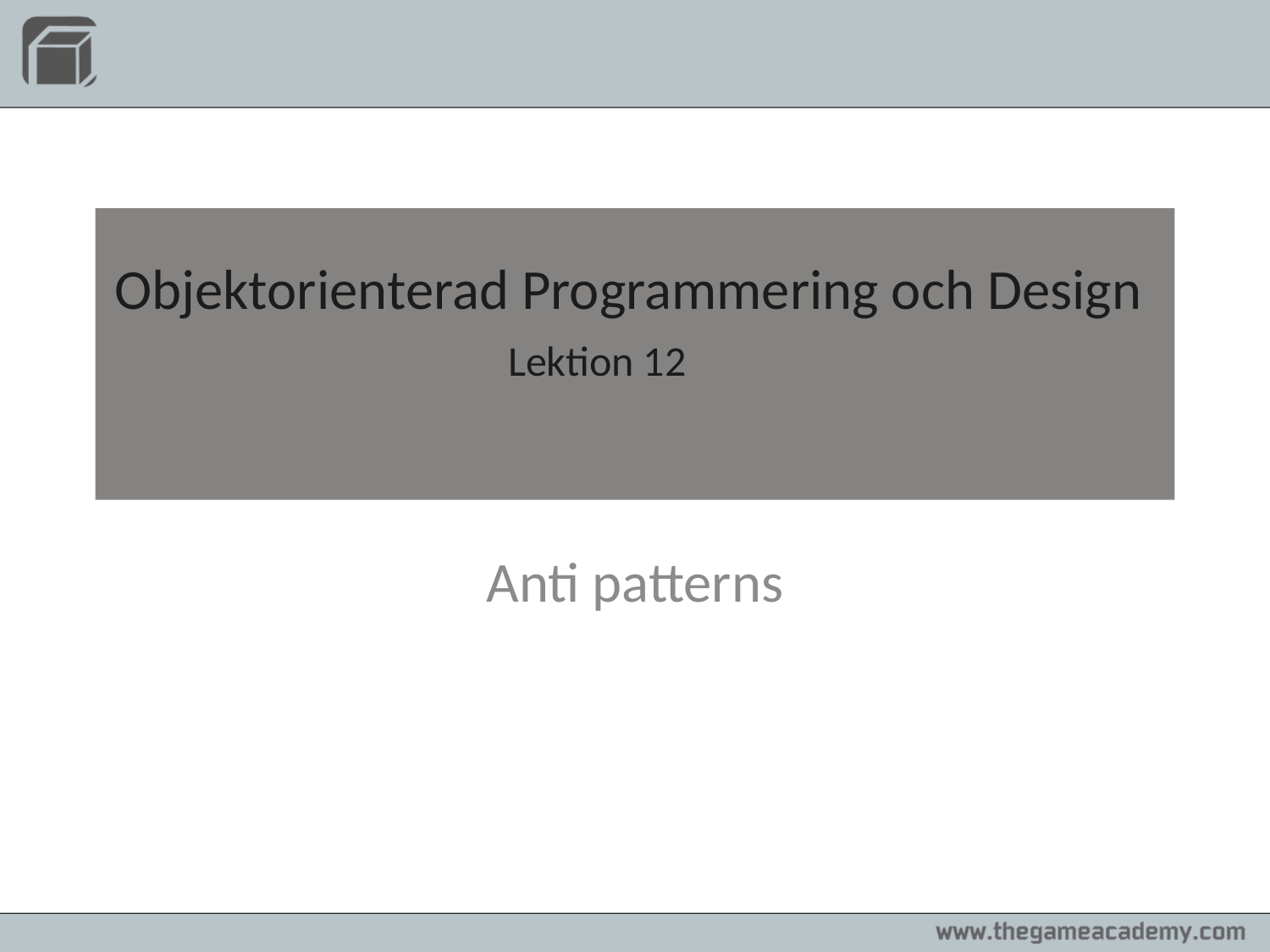

# Objektorienterad Programmering och Design Lektion 12
Anti patterns